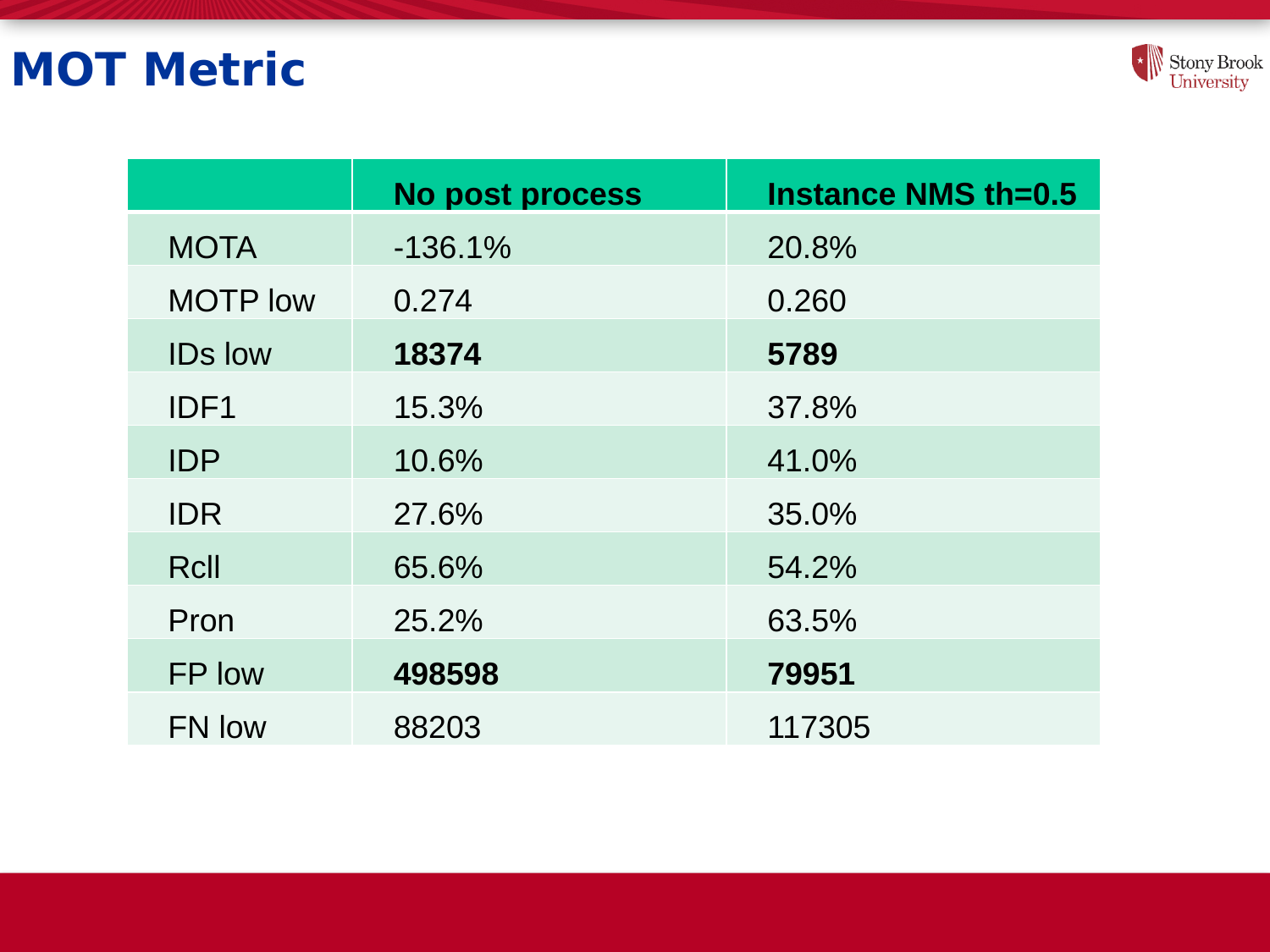

# MOT Metric

|  | No post process | Instance NMS th=0.5 |
| --- | --- | --- |
| MOTA | -136.1% | 20.8% |
| MOTP low | 0.274 | 0.260 |
| IDs low | 18374 | 5789 |
| IDF1 | 15.3% | 37.8% |
| IDP | 10.6% | 41.0% |
| IDR | 27.6% | 35.0% |
| Rcll | 65.6% | 54.2% |
| Pron | 25.2% | 63.5% |
| FP low | 498598 | 79951 |
| FN low | 88203 | 117305 |